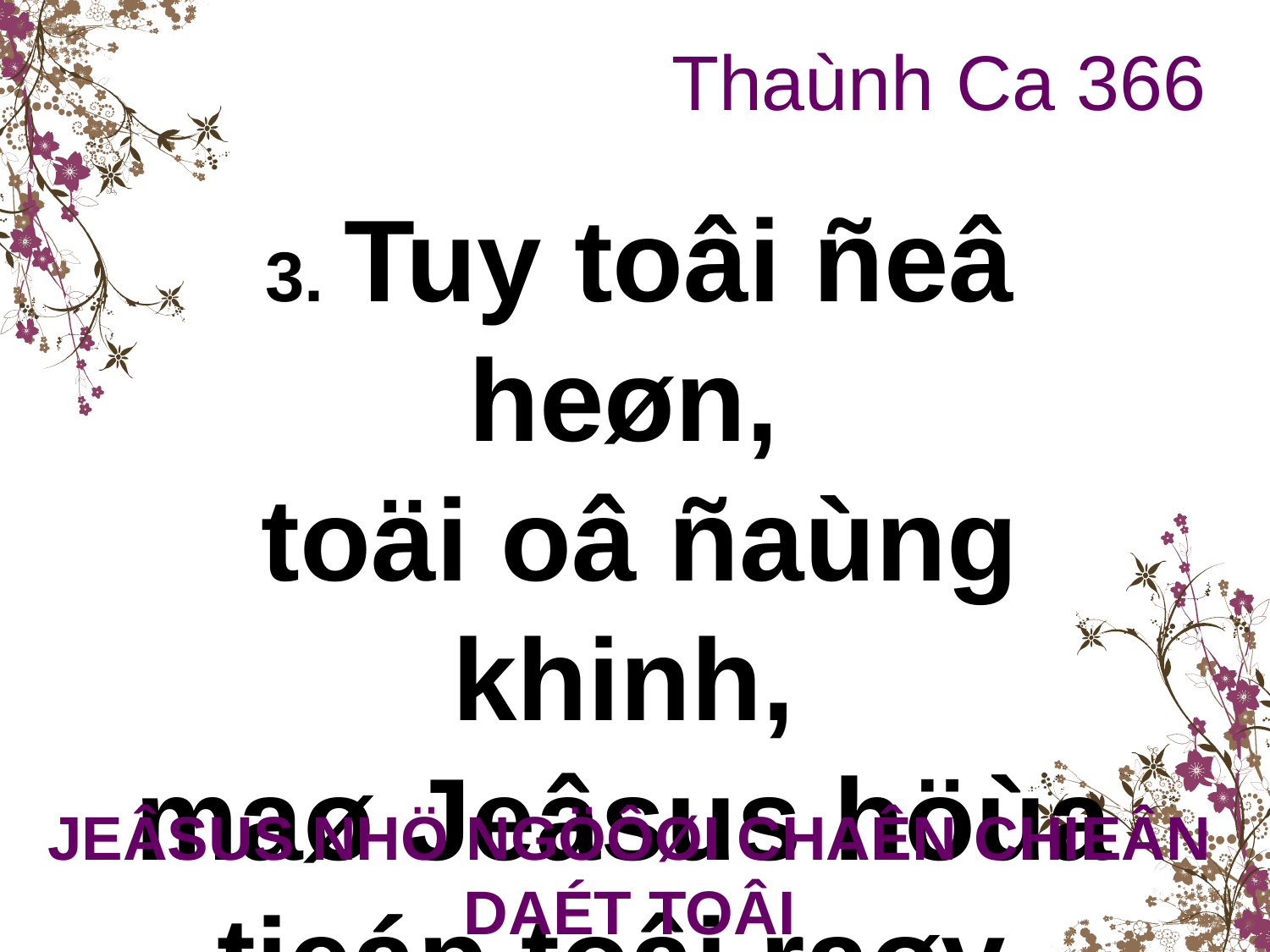

Thaùnh Ca 366
3. Tuy toâi ñeâ heøn,
toäi oâ ñaùng khinh,
maø Jeâsus höùa
tieáp toâi raøy.
JEÂSUS NHÖ NGÖÔØI CHAÊN CHIEÂN DAÉT TOÂI